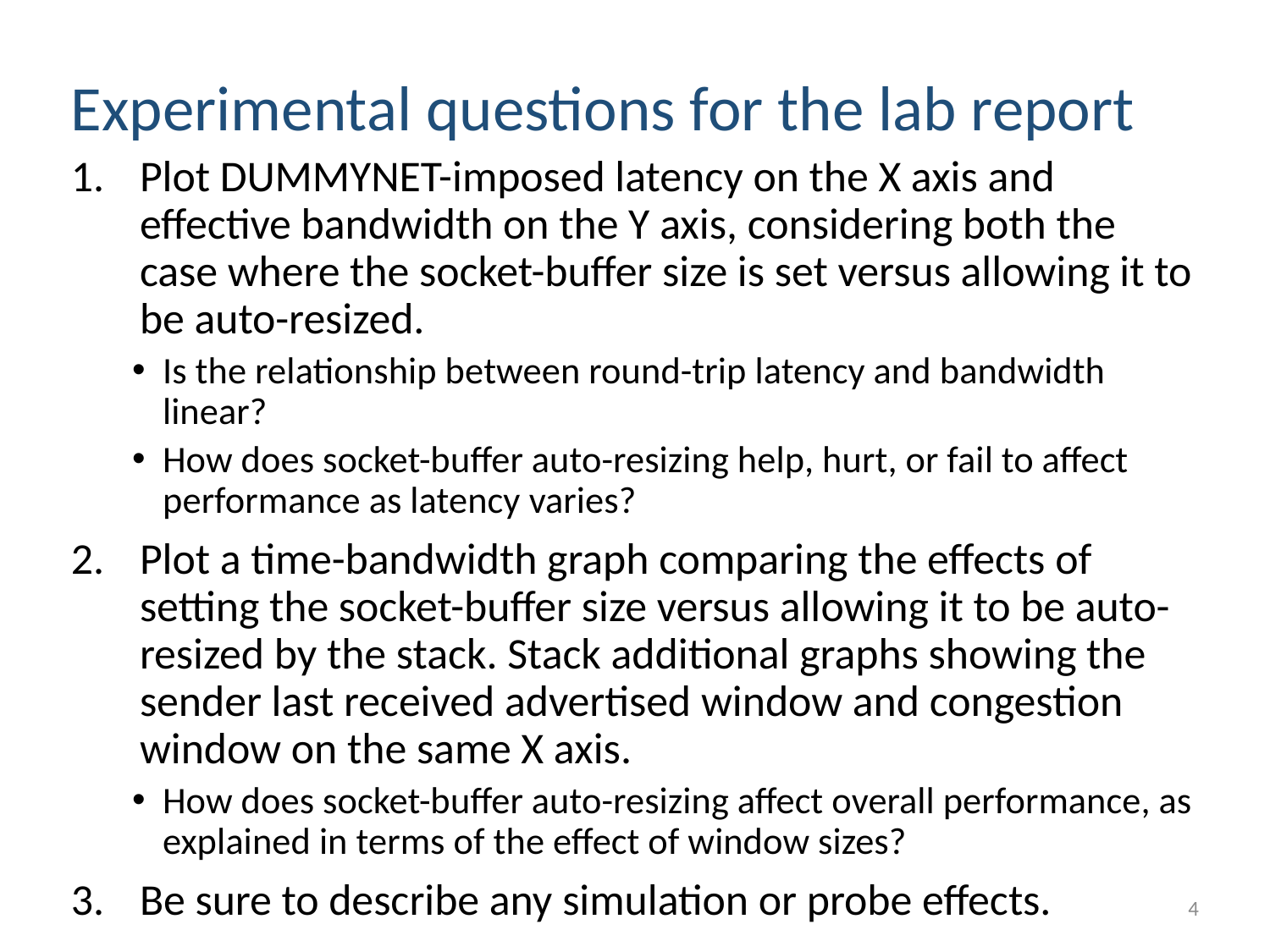

# Experimental questions for the lab report
Plot DUMMYNET-imposed latency on the X axis and effective bandwidth on the Y axis, considering both the case where the socket-buffer size is set versus allowing it to be auto-resized.
Is the relationship between round-trip latency and bandwidth linear?
How does socket-buffer auto-resizing help, hurt, or fail to affect performance as latency varies?
Plot a time-bandwidth graph comparing the effects of setting the socket-buffer size versus allowing it to be auto-resized by the stack. Stack additional graphs showing the sender last received advertised window and congestion window on the same X axis.
How does socket-buffer auto-resizing affect overall performance, as explained in terms of the effect of window sizes?
Be sure to describe any simulation or probe effects.
4